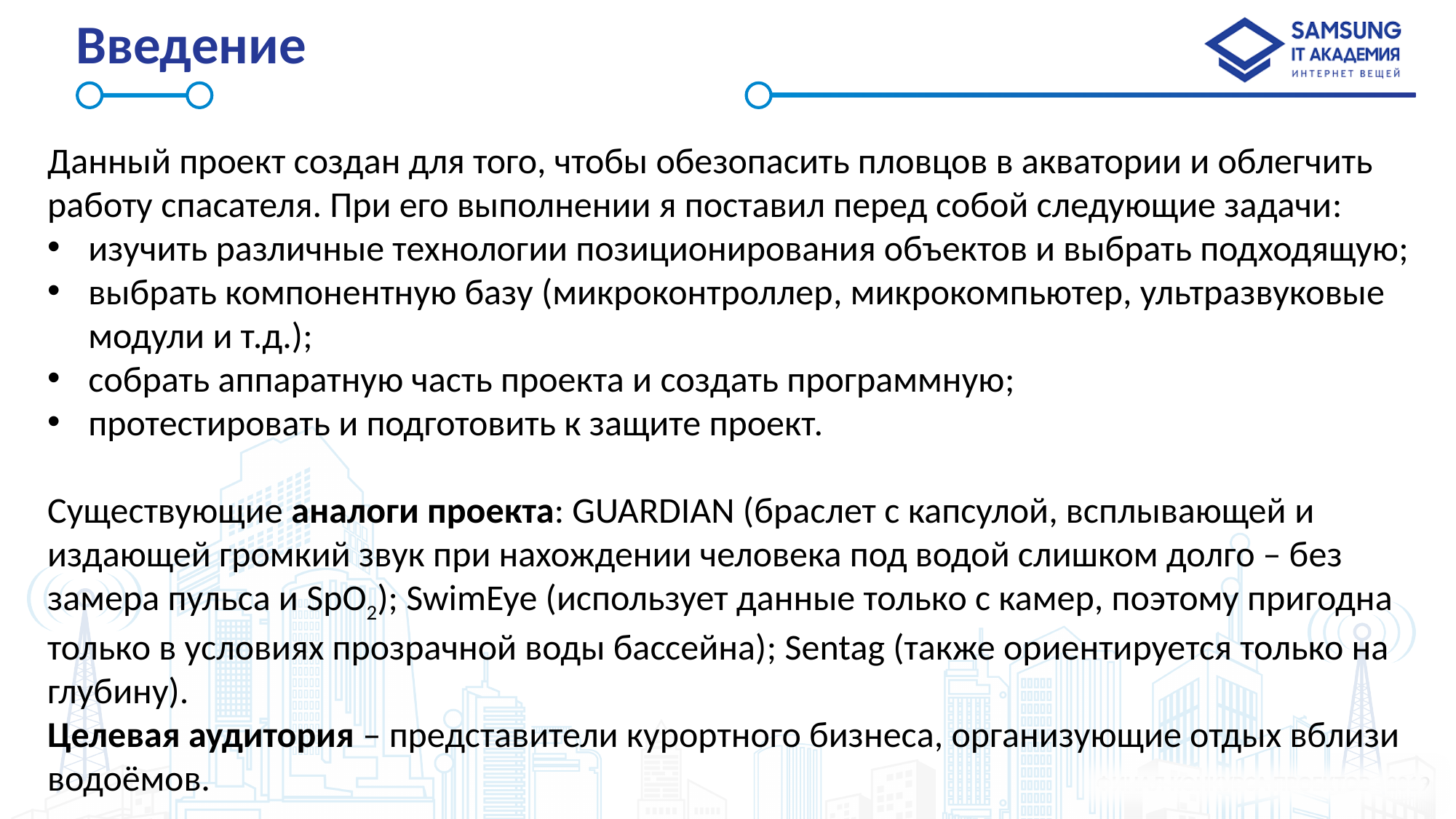

# Введение
Данный проект создан для того, чтобы обезопасить пловцов в акватории и облегчить работу спасателя. При его выполнении я поставил перед собой следующие задачи:
изучить различные технологии позиционирования объектов и выбрать подходящую;
выбрать компонентную базу (микроконтроллер, микрокомпьютер, ультразвуковые модули и т.д.);
собрать аппаратную часть проекта и создать программную;
протестировать и подготовить к защите проект.

Существующие аналоги проекта: GUARDIAN (браслет с капсулой, всплывающей и издающей громкий звук при нахождении человека под водой слишком долго – без замера пульса и SpO2); SwimEye (использует данные только с камер, поэтому пригодна только в условиях прозрачной воды бассейна); Sentag (также ориентируется только на глубину).
Целевая аудитория – представители курортного бизнеса, организующие отдых вблизи водоёмов.